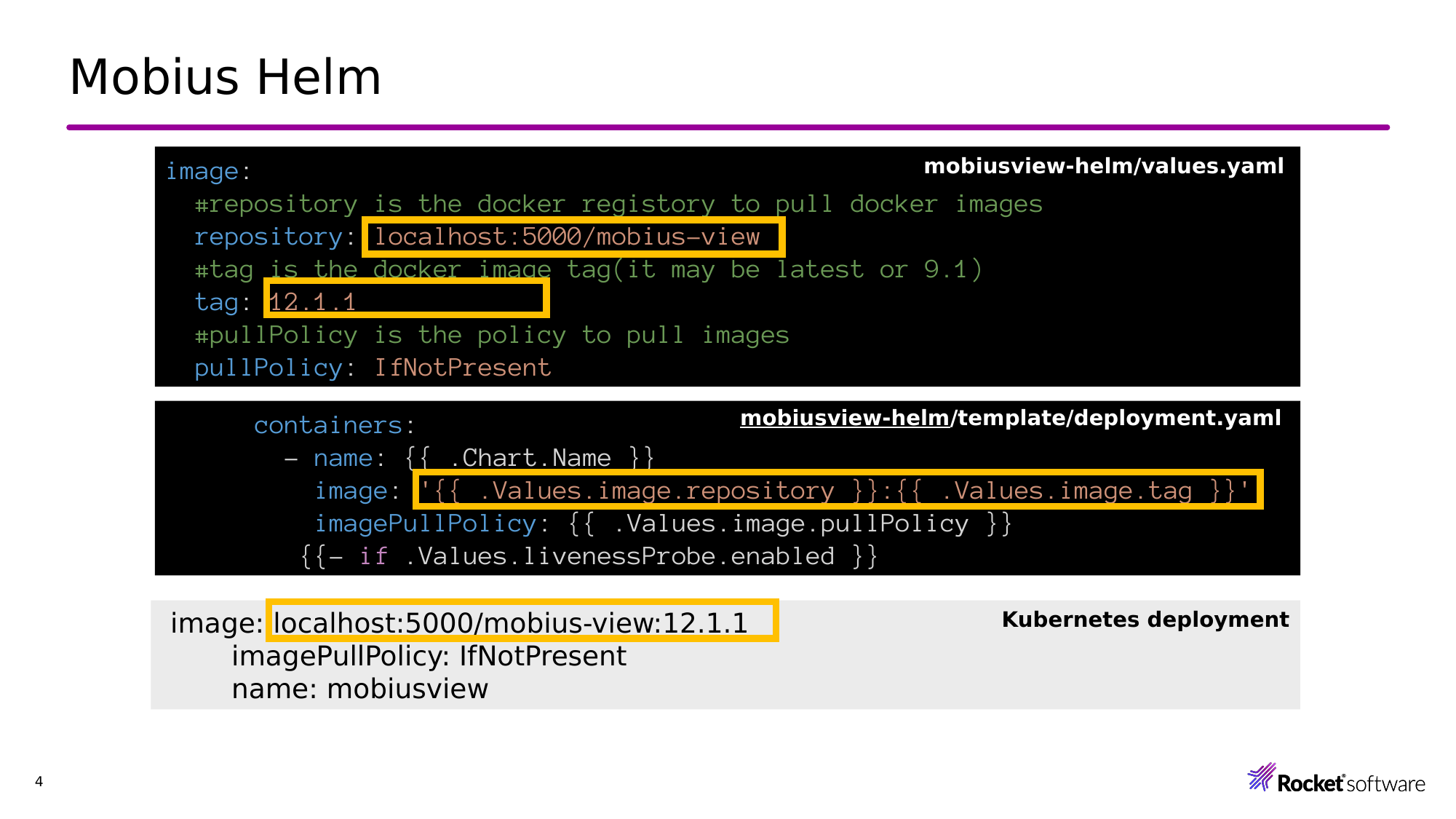

# Mobius Helm
image:
  #repository is the docker registory to pull docker images
  repository: localhost:5000/mobius-view
  #tag is the docker image tag(it may be latest or 9.1)
  tag: 12.1.1
  #pullPolicy is the policy to pull images
  pullPolicy: IfNotPresent
mobiusview-helm/values.yaml

mobiusview-helm/template/deployment.yaml
      containers:
        - name: {{ .Chart.Name }}
          image: '{{ .Values.image.repository }}:{{ .Values.image.tag }}'
          imagePullPolicy: {{ .Values.image.pullPolicy }}
         {{- if .Values.livenessProbe.enabled }}

 image: localhost:5000/mobius-view:12.1.1
        imagePullPolicy: IfNotPresent
        name: mobiusview
Kubernetes deployment

4